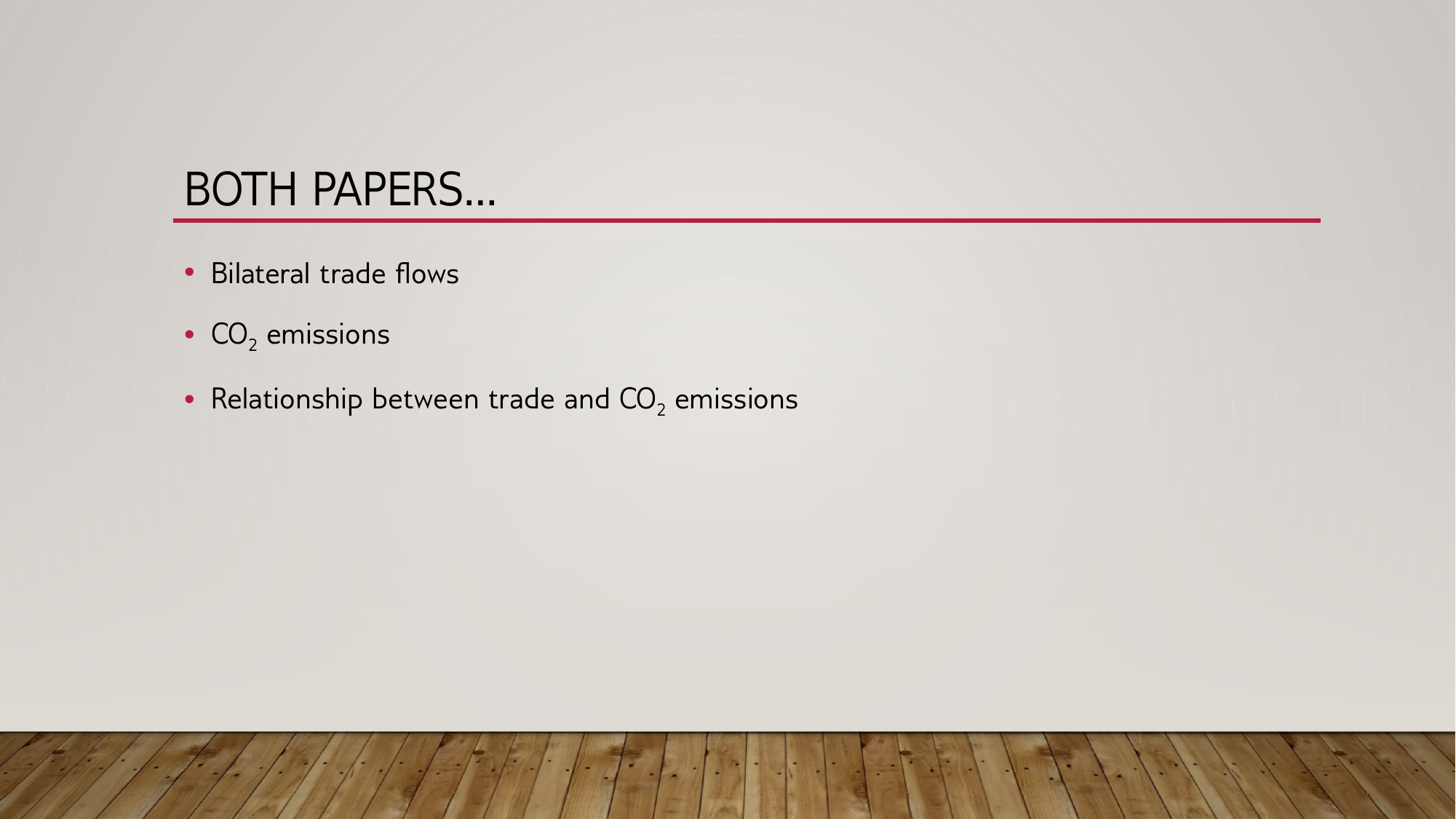

# Both papers…
Bilateral trade flows
CO2 emissions
Relationship between trade and CO2 emissions